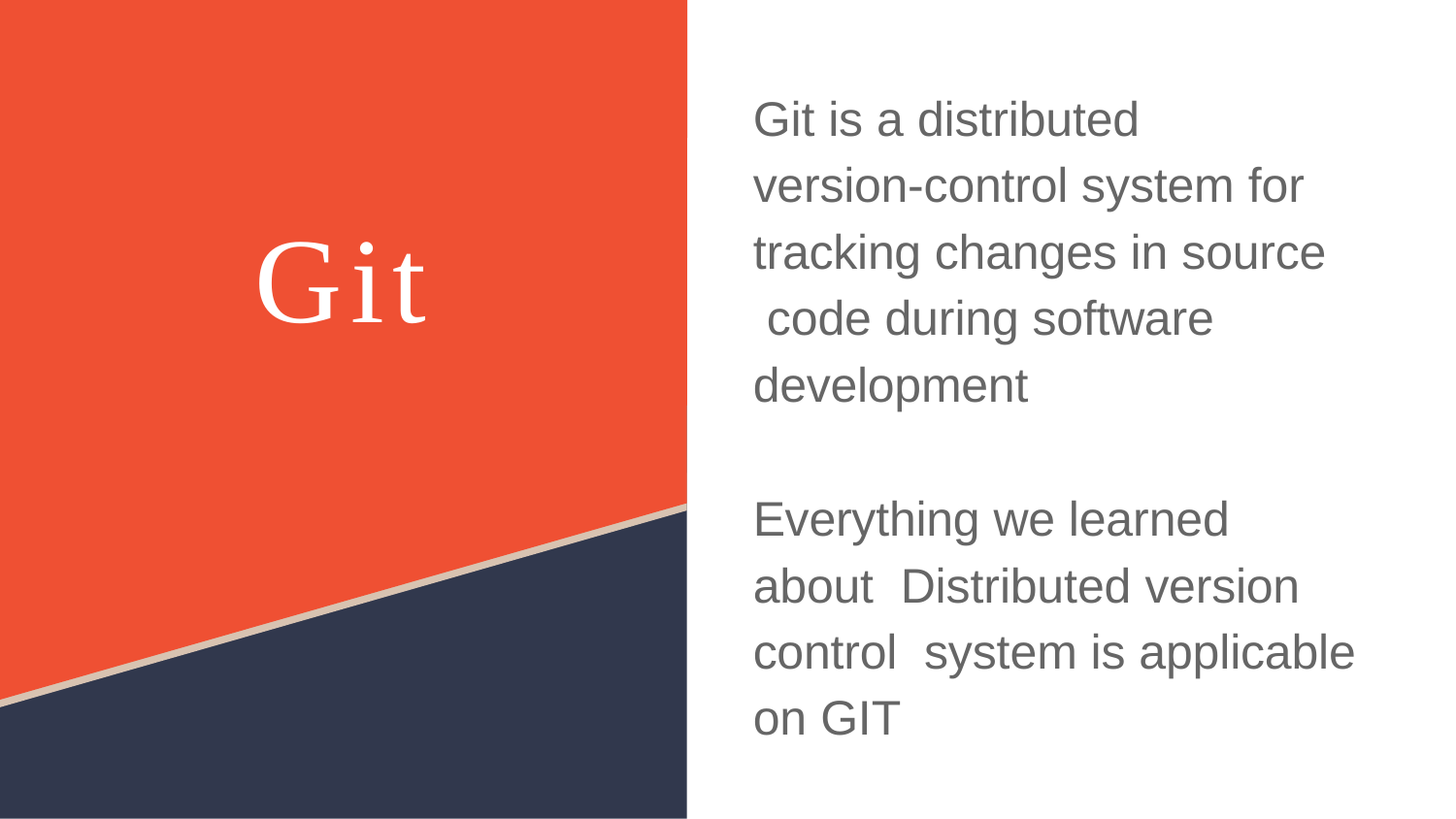

# Git is a distributed
version-control system for  tracking changes in source  code during software  development
Git
Everything we learned about  Distributed version control  system is applicable on GIT